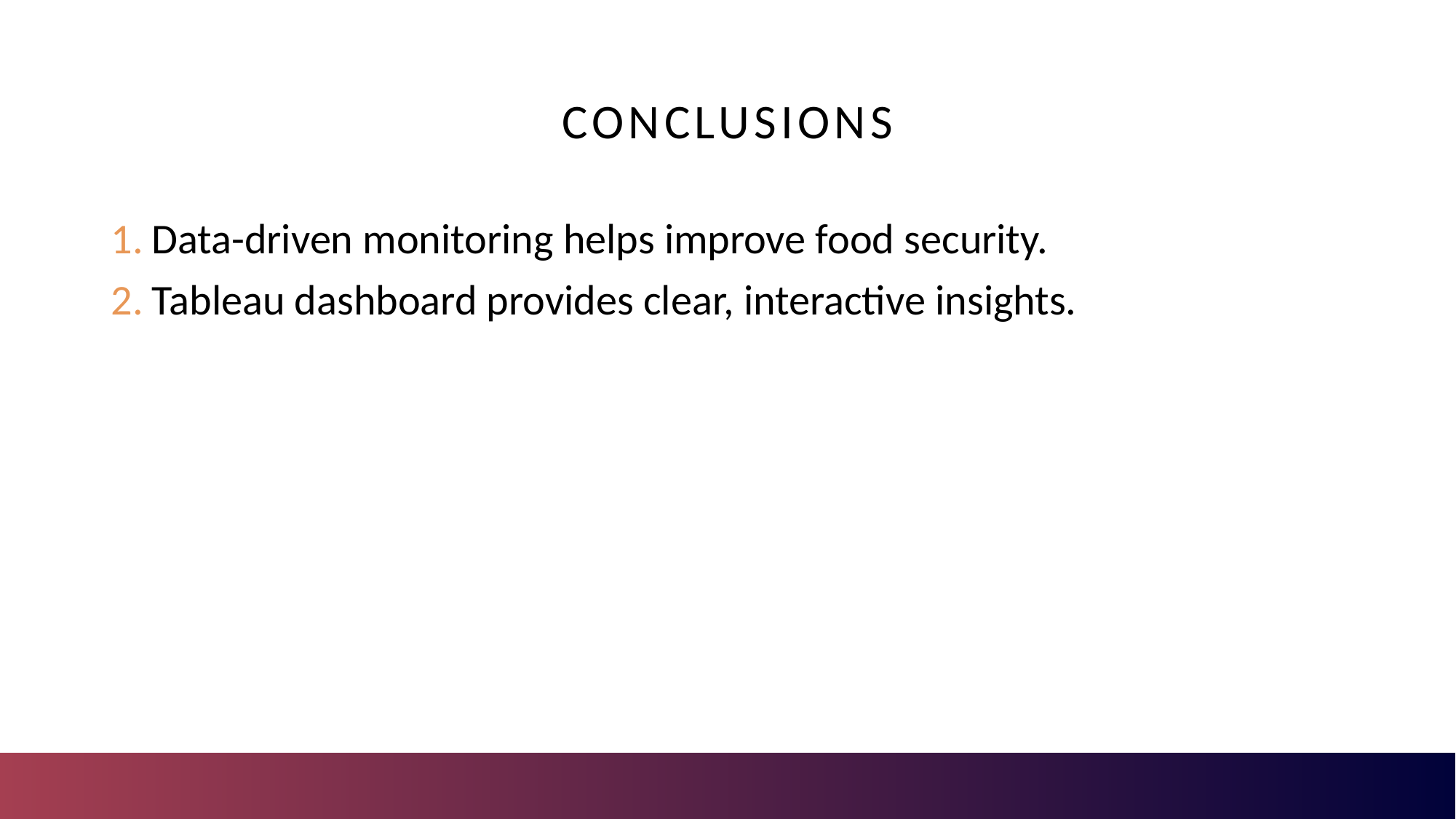

# conclusions
Data-driven monitoring helps improve food security.
Tableau dashboard provides clear, interactive insights.